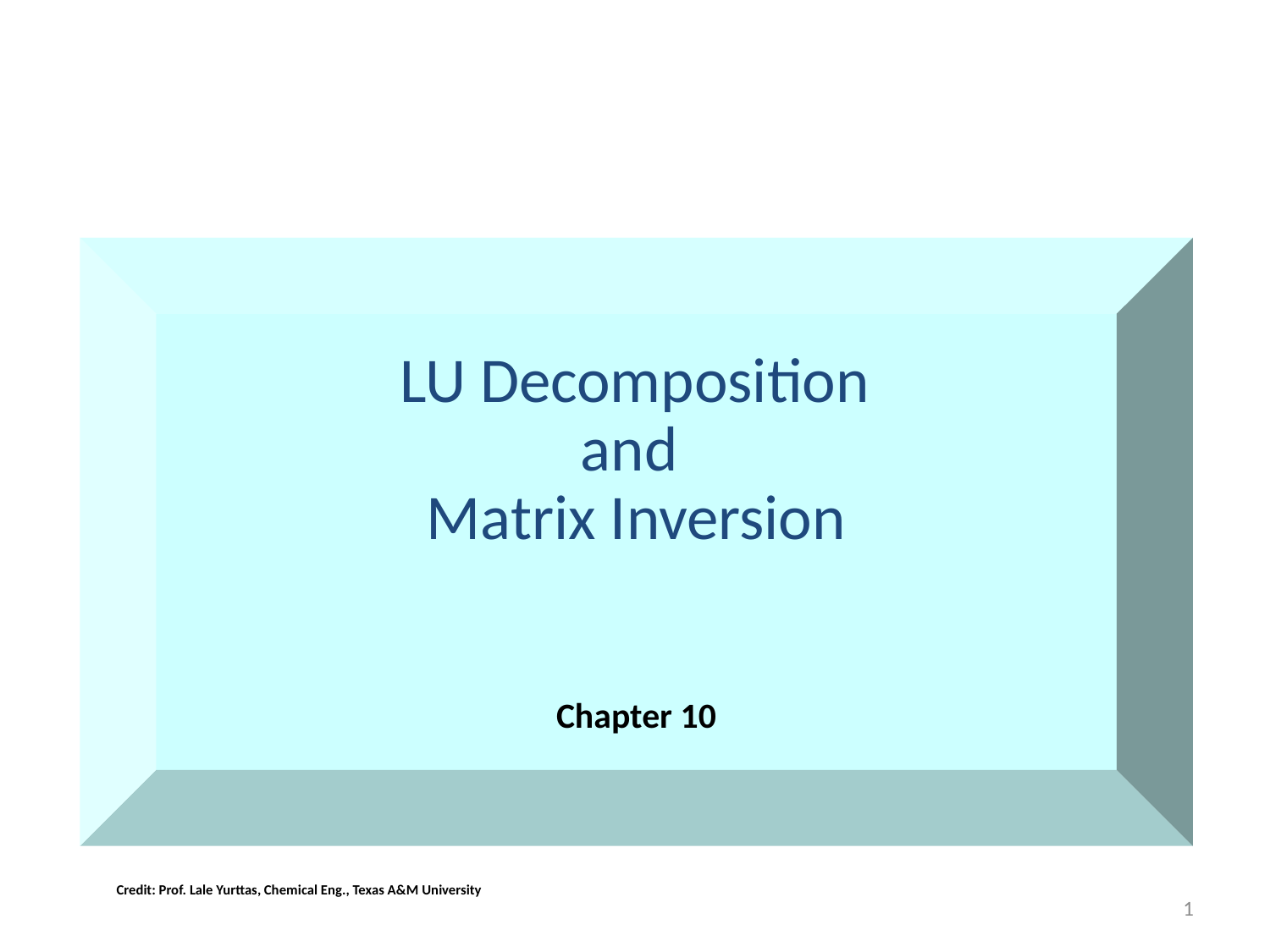

LU Decomposition
and
Matrix Inversion
Chapter 10
Credit: Prof. Lale Yurttas, Chemical Eng., Texas A&M University
1